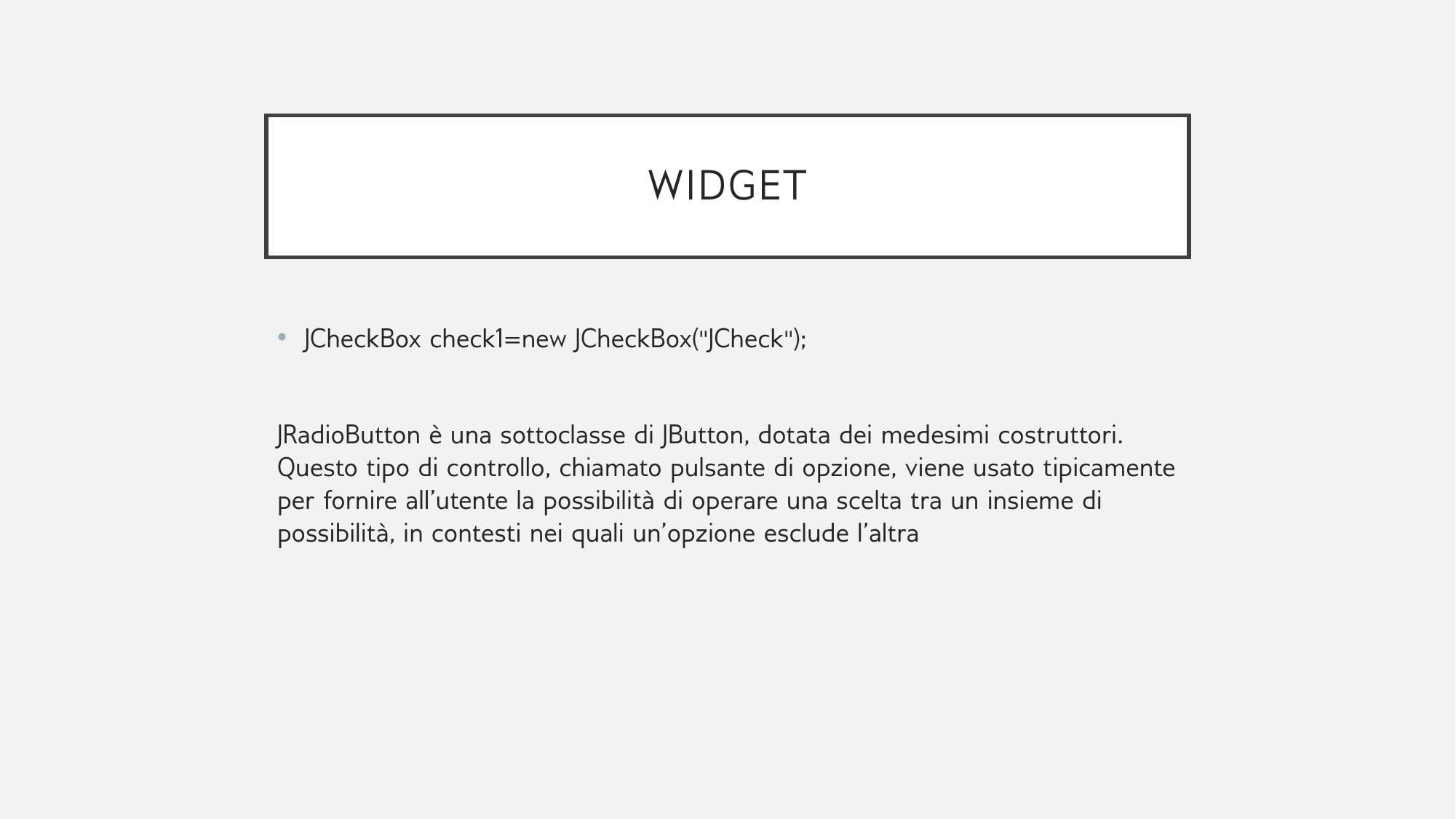

# WIDGET
JCheckBox check1=new JCheckBox("JCheck");

JRadioButton è una sottoclasse di JButton, dotata dei medesimi costruttori. Questo tipo di controllo, chiamato pulsante di opzione, viene usato tipicamente per fornire all’utente la possibilità di operare una scelta tra un insieme di possibilità, in contesti nei quali un’opzione esclude l’altra